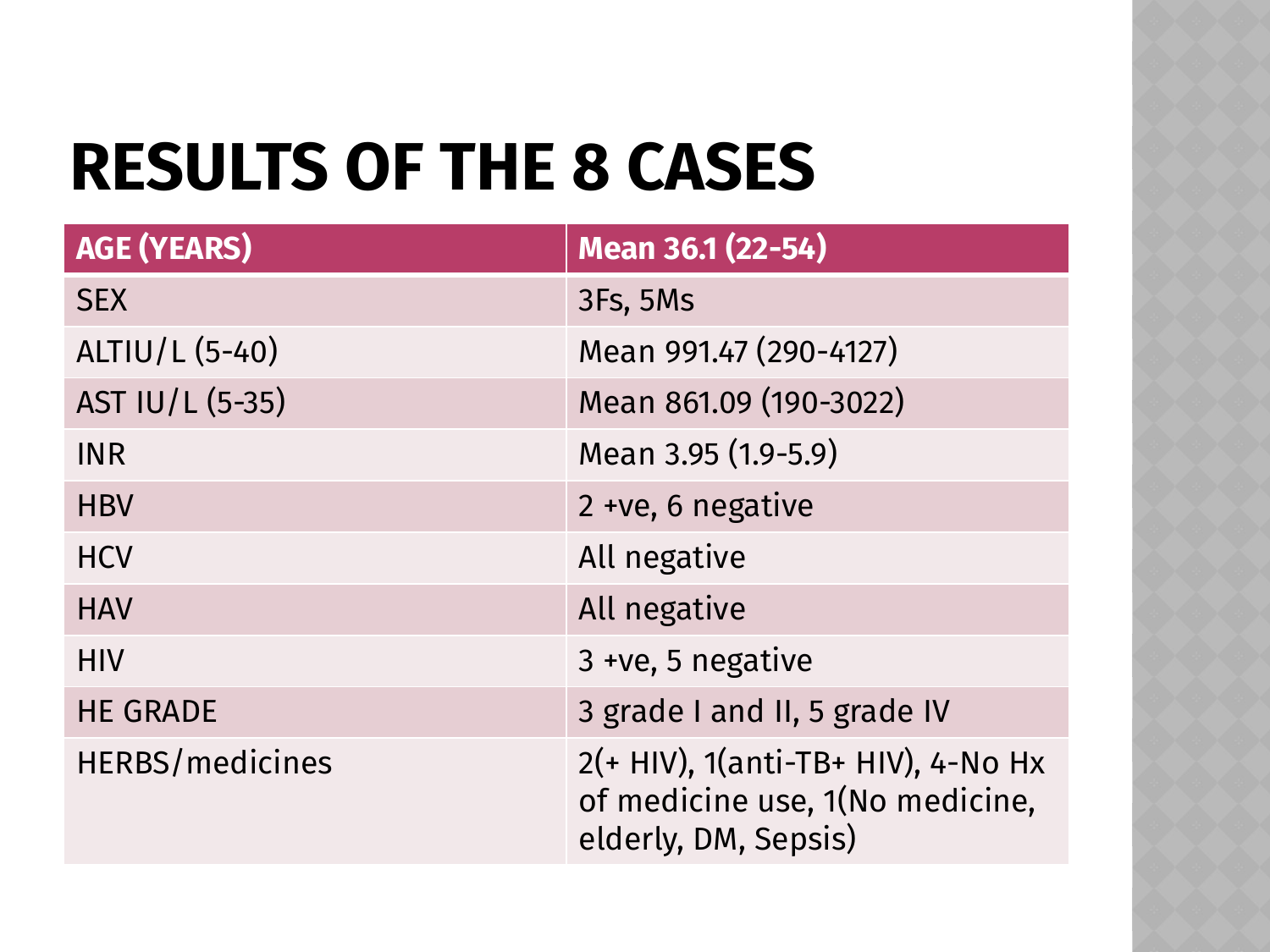

# Results of the 8 cases
| AGE (YEARS) | Mean 36.1 (22-54) |
| --- | --- |
| SEX | 3Fs, 5Ms |
| ALTIU/L (5-40) | Mean 991.47 (290-4127) |
| AST IU/L (5-35) | Mean 861.09 (190-3022) |
| INR | Mean 3.95 (1.9-5.9) |
| HBV | 2 +ve, 6 negative |
| HCV | All negative |
| HAV | All negative |
| HIV | 3 +ve, 5 negative |
| HE GRADE | 3 grade I and II, 5 grade IV |
| HERBS/medicines | 2(+ HIV), 1(anti-TB+ HIV), 4-No Hx of medicine use, 1(No medicine, elderly, DM, Sepsis) |